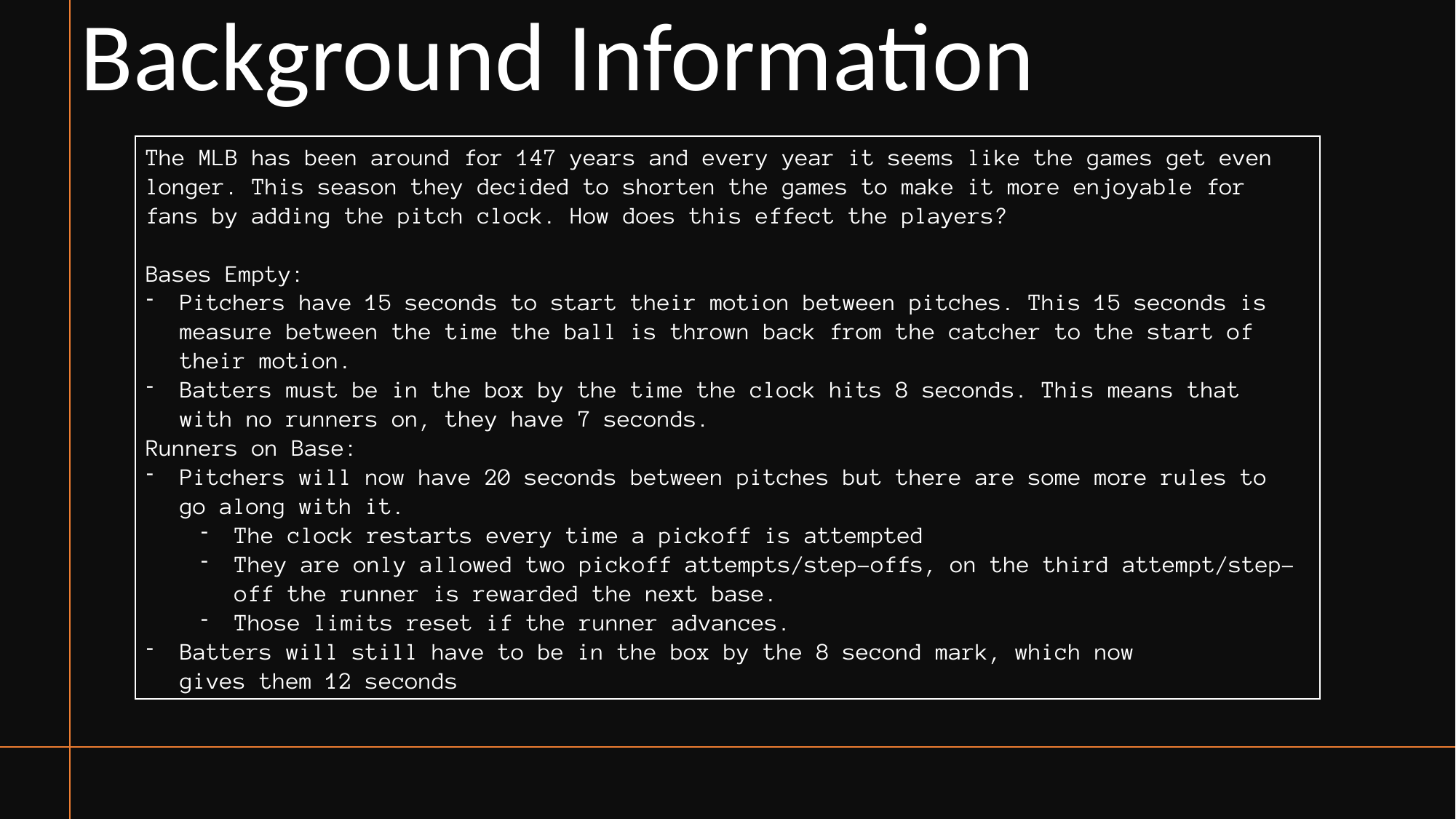

# Background Information
The MLB has been around for 147 years and every year it seems like the games get even longer. This season they decided to shorten the games to make it more enjoyable for fans by adding the pitch clock. How does this effect the players?

Bases Empty:
Pitchers have 15 seconds to start their motion between pitches. This 15 seconds is measure between the time the ball is thrown back from the catcher to the start of their motion.
Batters must be in the box by the time the clock hits 8 seconds. This means that with no runners on, they have 7 seconds.
Runners on Base:
Pitchers will now have 20 seconds between pitches but there are some more rules to go along with it.
The clock restarts every time a pickoff is attempted
They are only allowed two pickoff attempts/step-offs, on the third attempt/step-off the runner is rewarded the next base.
Those limits reset if the runner advances.
Batters will still have to be in the box by the 8 second mark, which now gives them 12 seconds